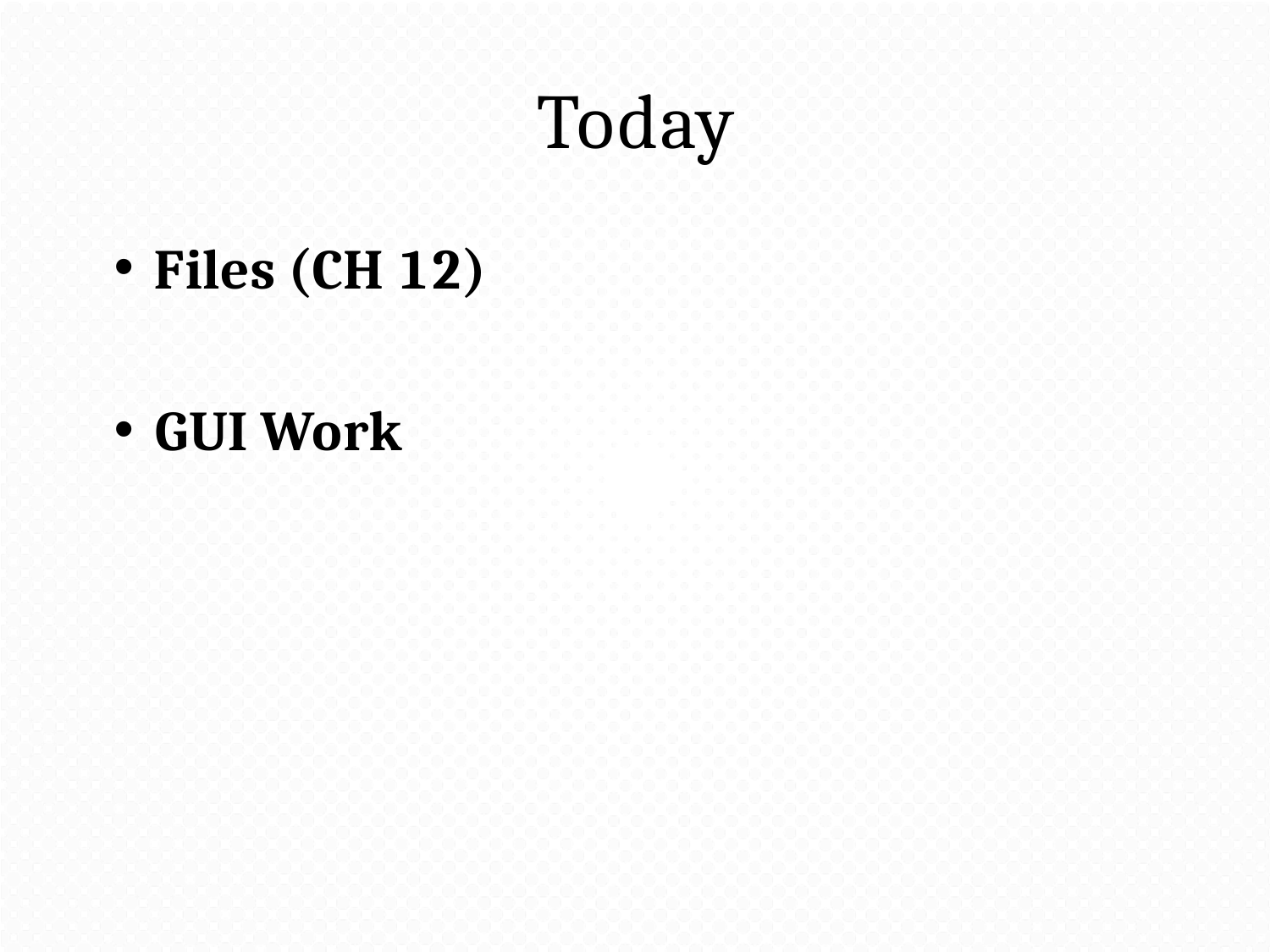

# Today
Files (CH 12)

GUI Work